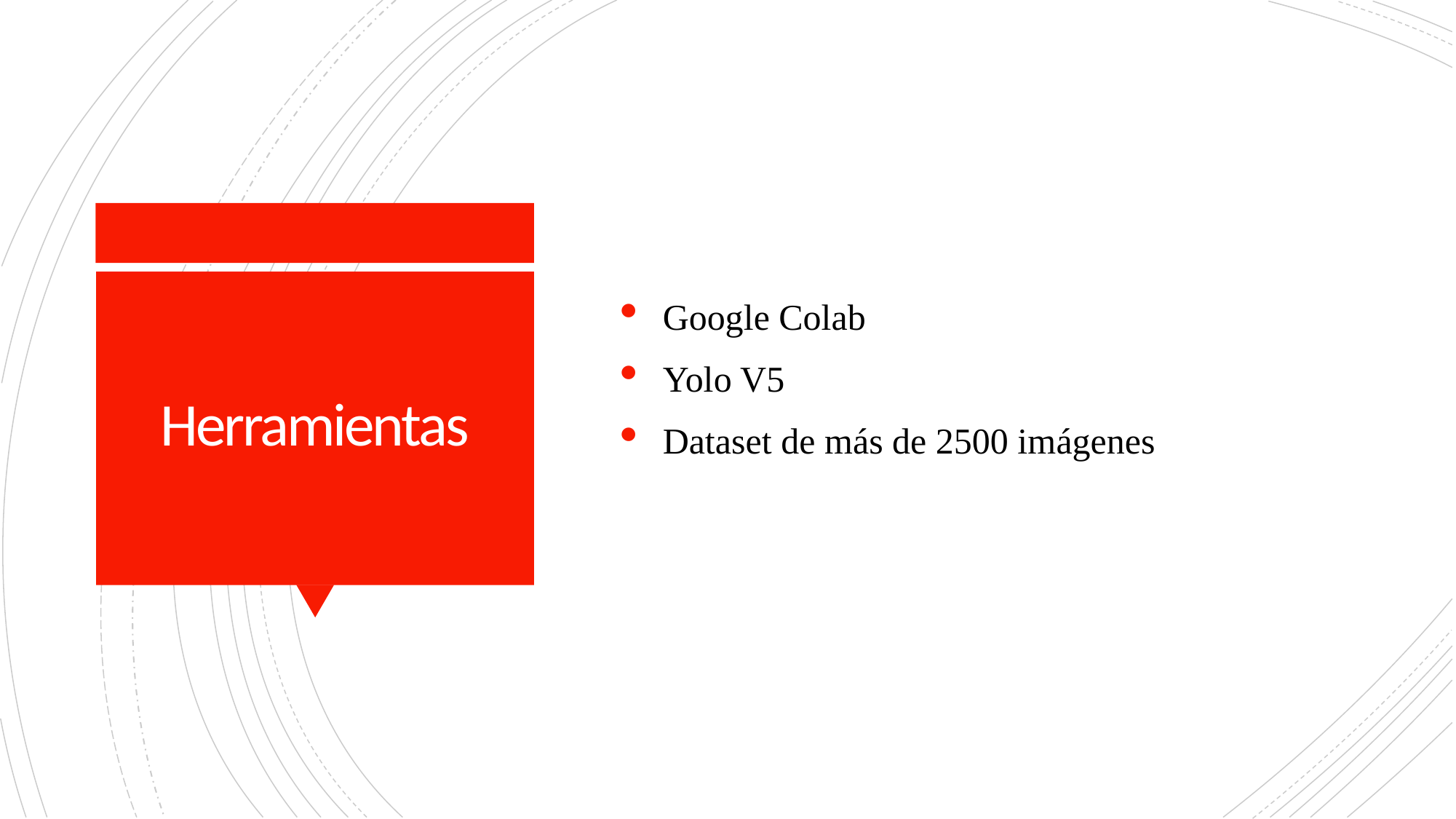

Google Colab
Yolo V5
Dataset de más de 2500 imágenes

# Herramientas